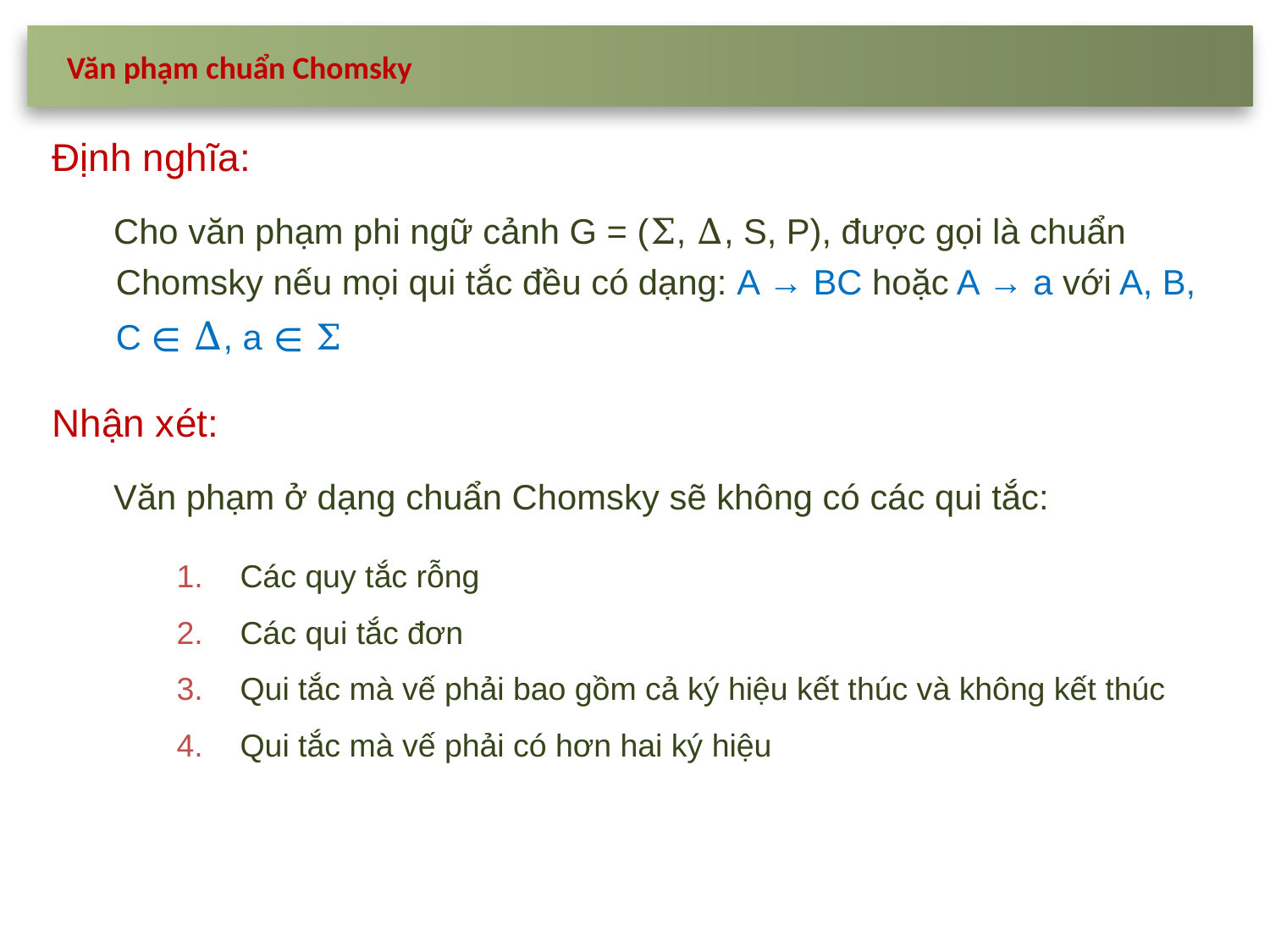

Văn phạm chuẩn Chomsky
Định nghĩa:
Cho văn phạm phi ngữ cảnh G = (Σ, Δ, S, P), được gọi là chuẩn Chomsky nếu mọi qui tắc đều có dạng: A → BC hoặc A → a với A, B, C ∊ Δ, a ∊ Σ
Nhận xét:
Văn phạm ở dạng chuẩn Chomsky sẽ không có các qui tắc:
Các quy tắc rỗng
Các qui tắc đơn
Qui tắc mà vế phải bao gồm cả ký hiệu kết thúc và không kết thúc
Qui tắc mà vế phải có hơn hai ký hiệu